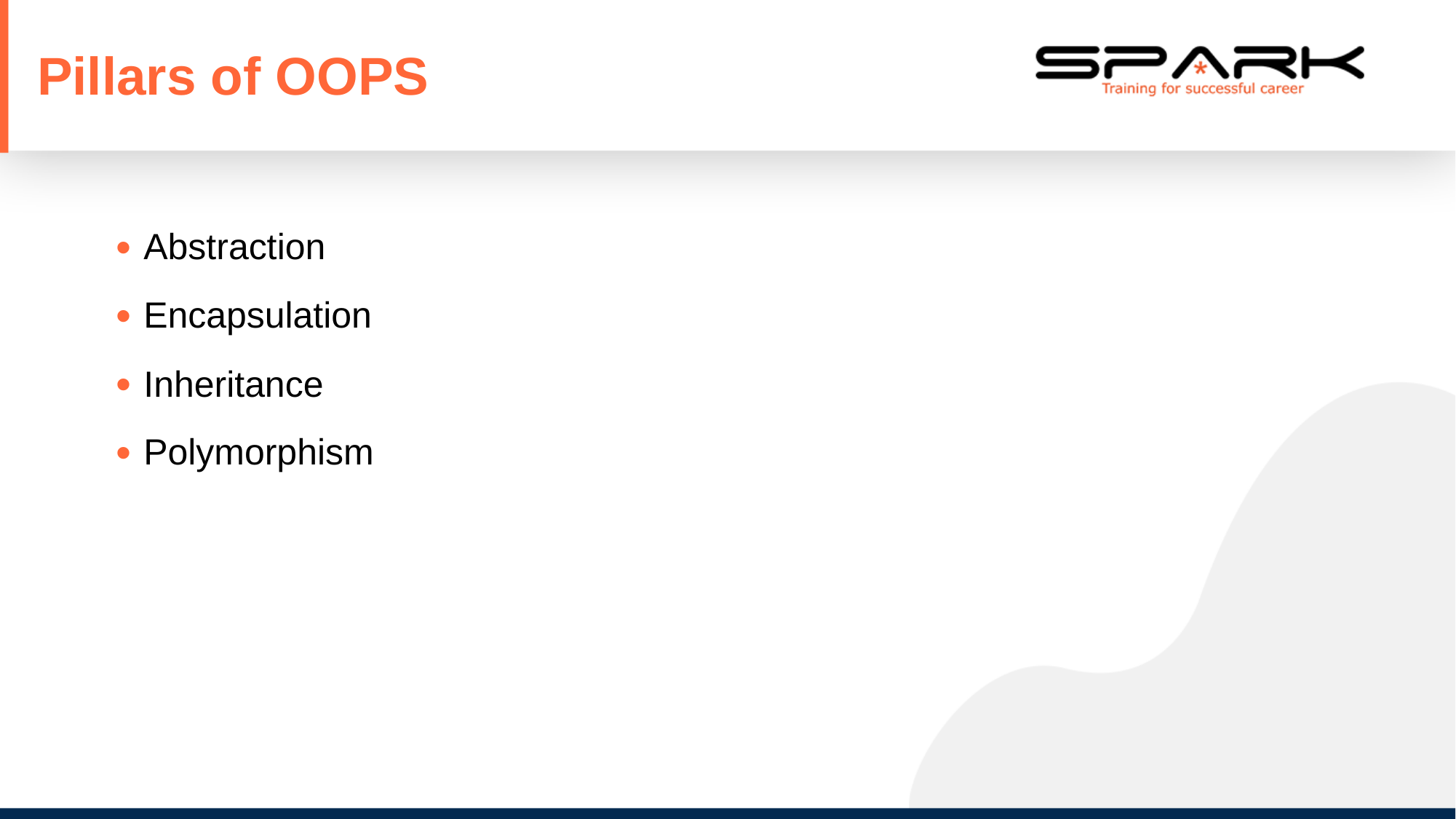

# Pillars of OOPS
Abstraction
Encapsulation
Inheritance
Polymorphism